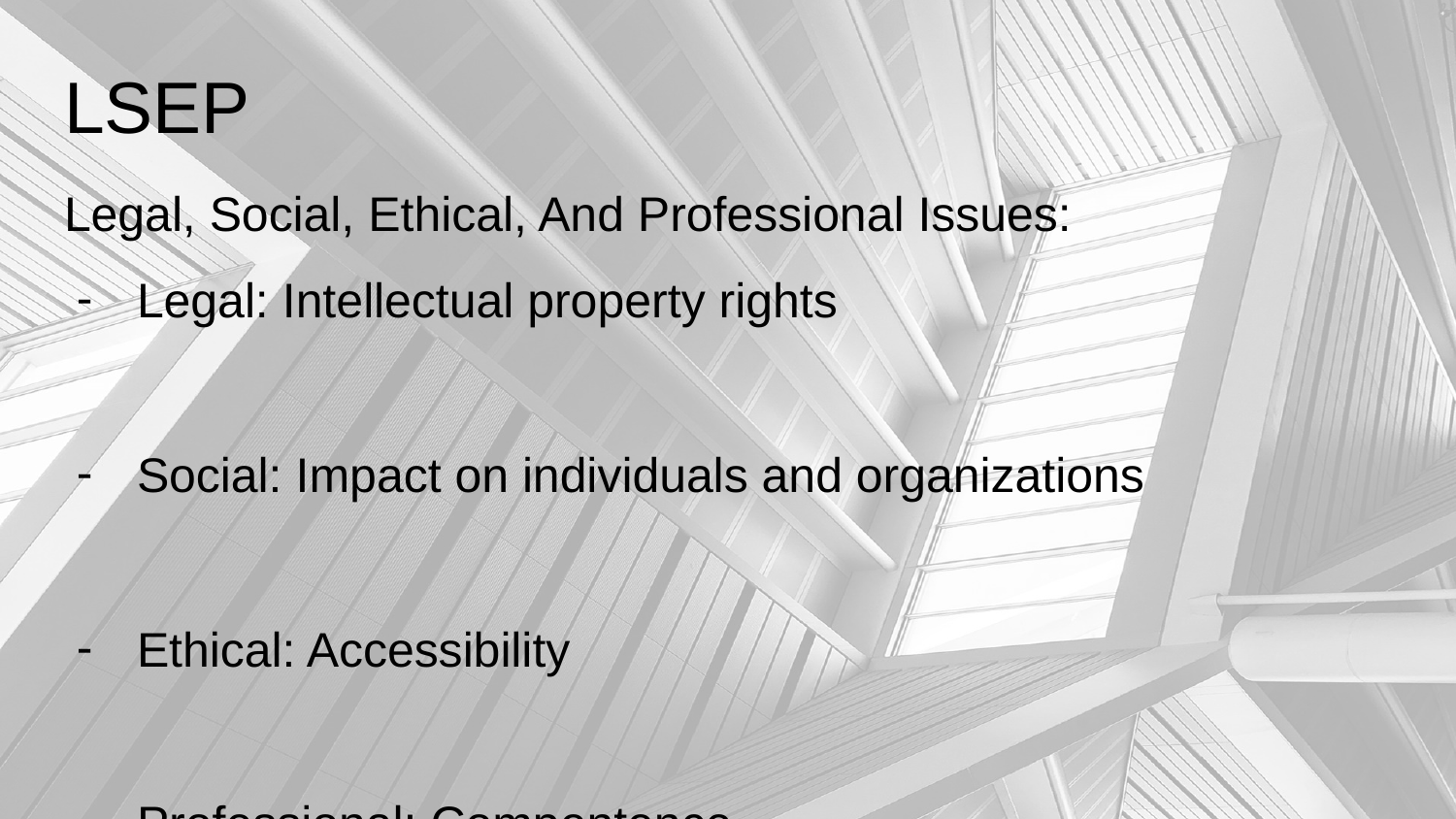

# LSEP
Legal, Social, Ethical, And Professional Issues:
Legal: Intellectual property rights

Social: Impact on individuals and organizations

Ethical: Accessibility

Professional: Compentence